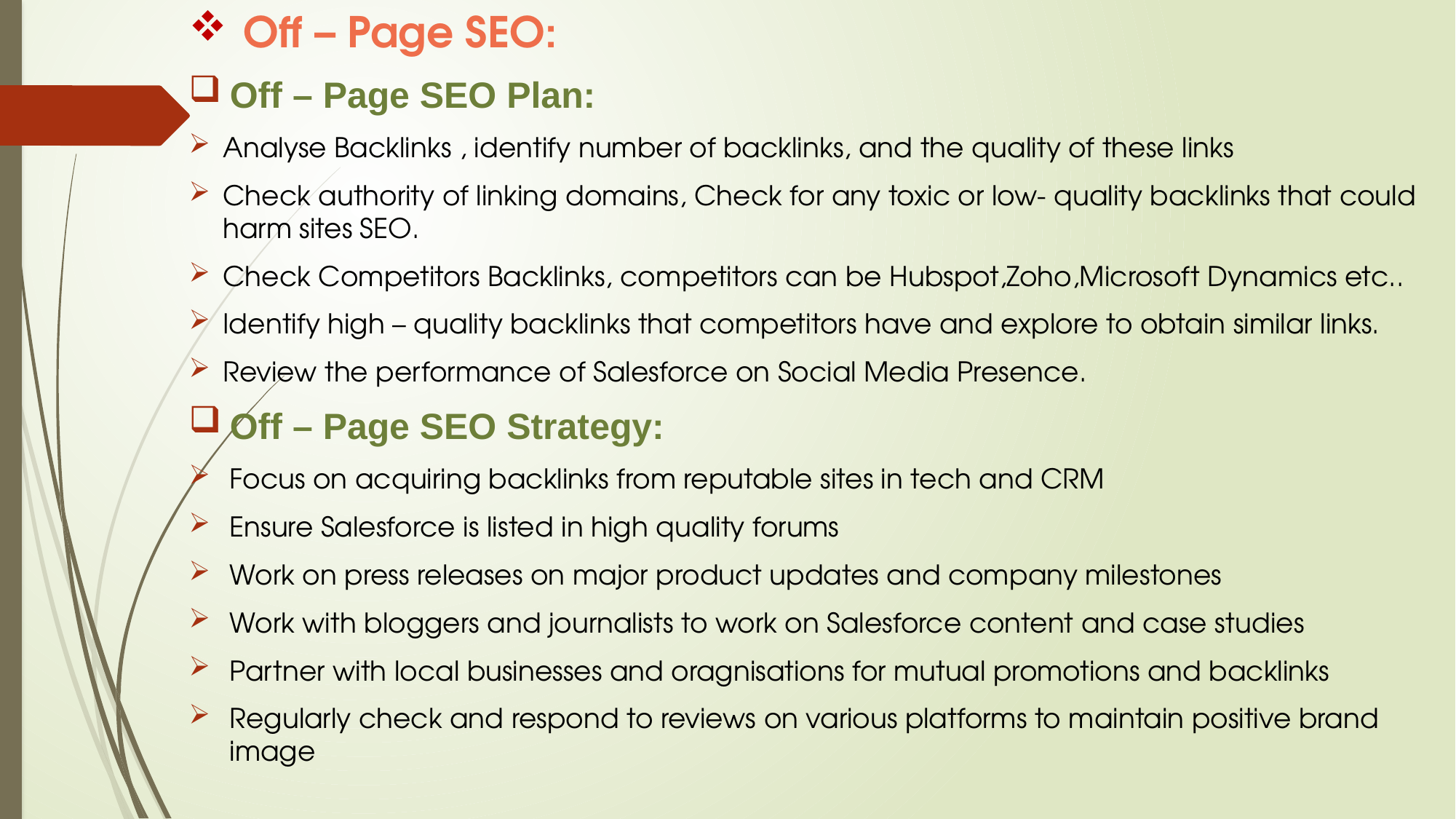

Off – Page SEO:
Off – Page SEO Plan:
Analyse Backlinks , identify number of backlinks, and the quality of these links
Check authority of linking domains, Check for any toxic or low- quality backlinks that could harm sites SEO.
Check Competitors Backlinks, competitors can be Hubspot,Zoho,Microsoft Dynamics etc..
Identify high – quality backlinks that competitors have and explore to obtain similar links.
Review the performance of Salesforce on Social Media Presence.
Off – Page SEO Strategy:
Focus on acquiring backlinks from reputable sites in tech and CRM
Ensure Salesforce is listed in high quality forums
Work on press releases on major product updates and company milestones
Work with bloggers and journalists to work on Salesforce content and case studies
Partner with local businesses and oragnisations for mutual promotions and backlinks
Regularly check and respond to reviews on various platforms to maintain positive brand image